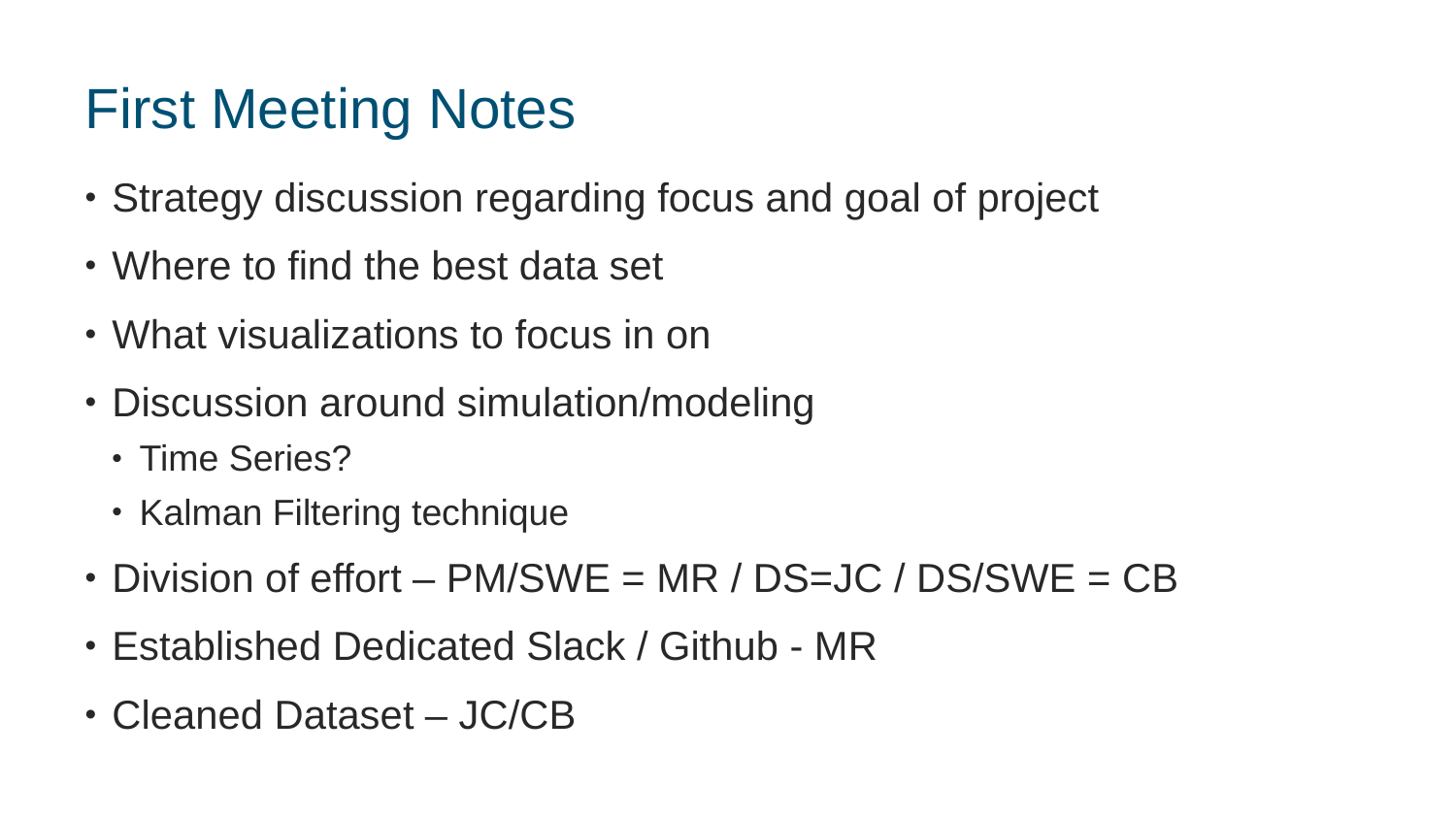

# First Meeting Notes
Strategy discussion regarding focus and goal of project
Where to find the best data set
What visualizations to focus in on
Discussion around simulation/modeling
Time Series?
Kalman Filtering technique
Division of effort – PM/SWE = MR / DS=JC / DS/SWE = CB
Established Dedicated Slack / Github - MR
Cleaned Dataset – JC/CB